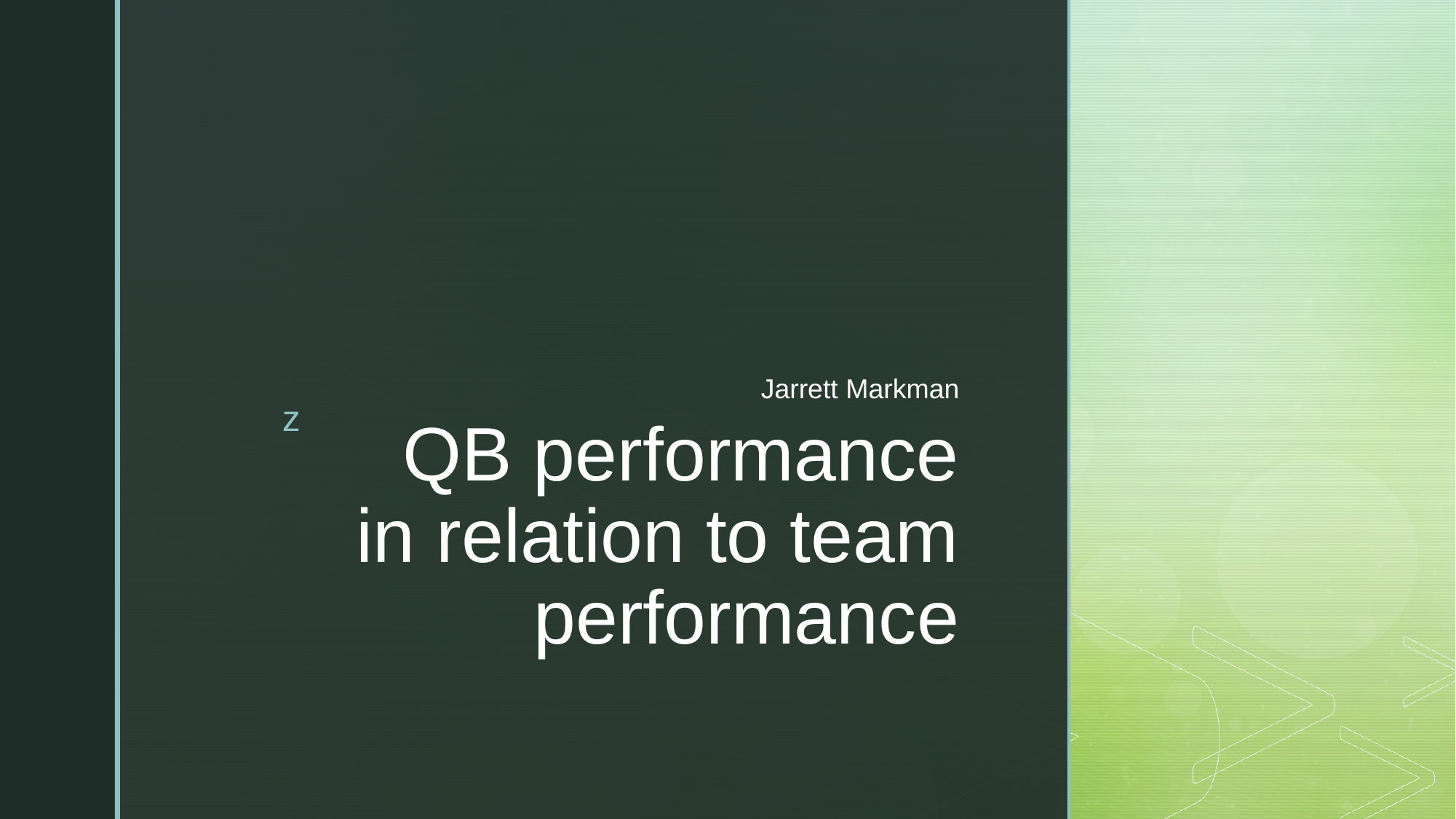

Jarrett Markman
# QB performance in relation to team performance